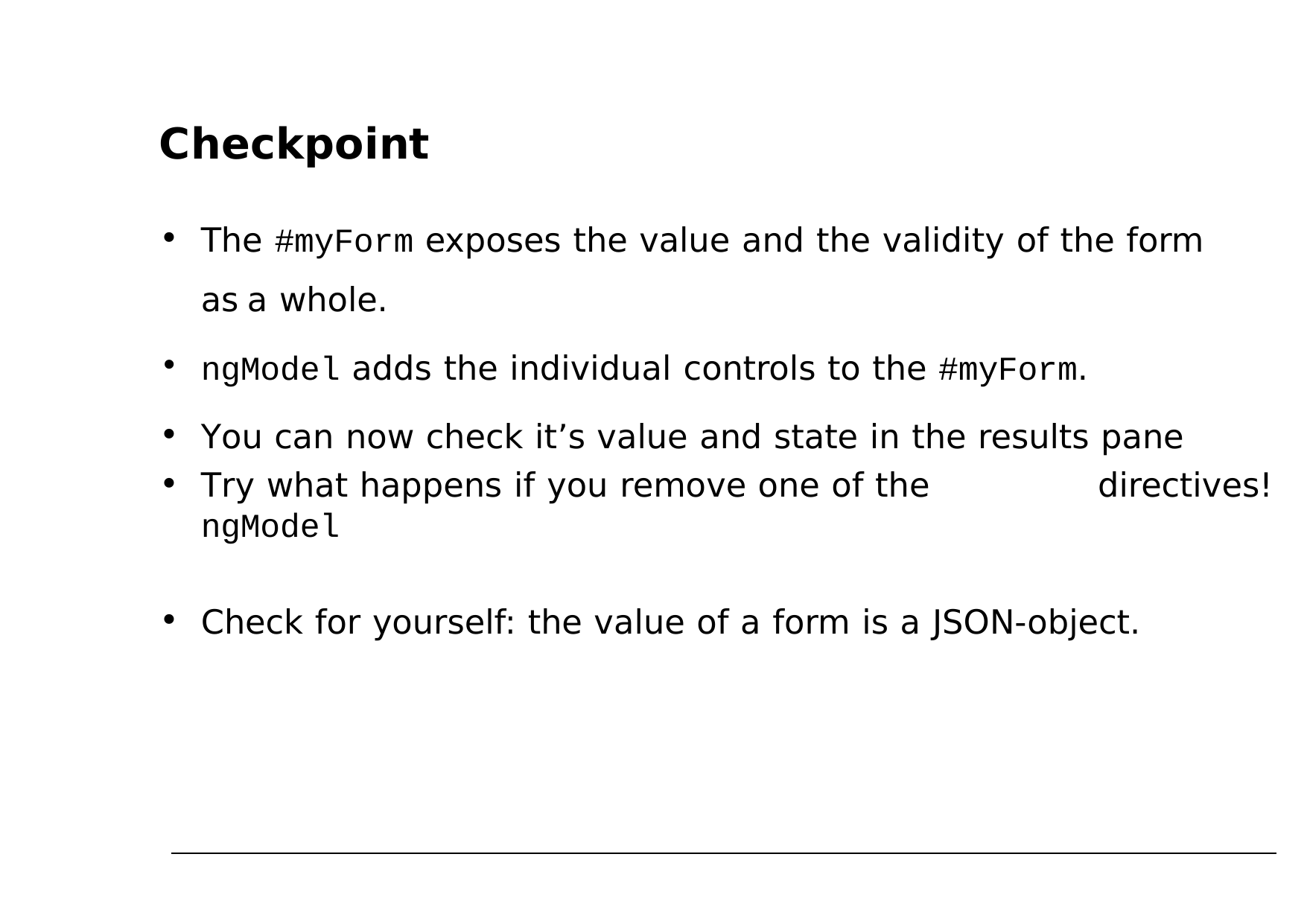

# Checkpoint
The #myForm exposes the value and the validity of the form as a whole.
ngModel adds the individual controls to the #myForm.
You can now check it’s value and state in the results pane
Try what happens if you remove one of the ngModel
directives!
Check for yourself: the value of a form is a JSON-object.